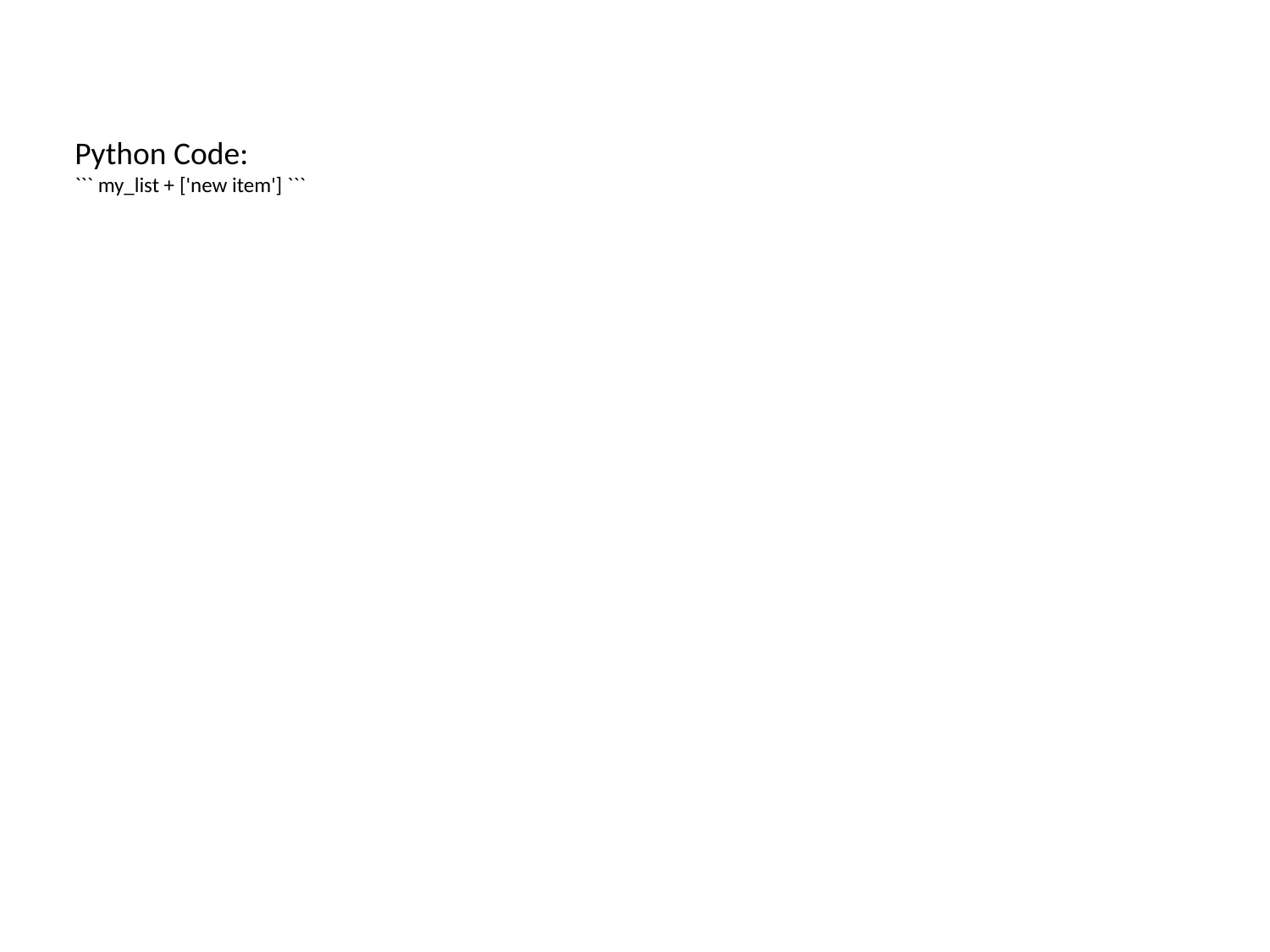

Python Code:
``` my_list + ['new item'] ```